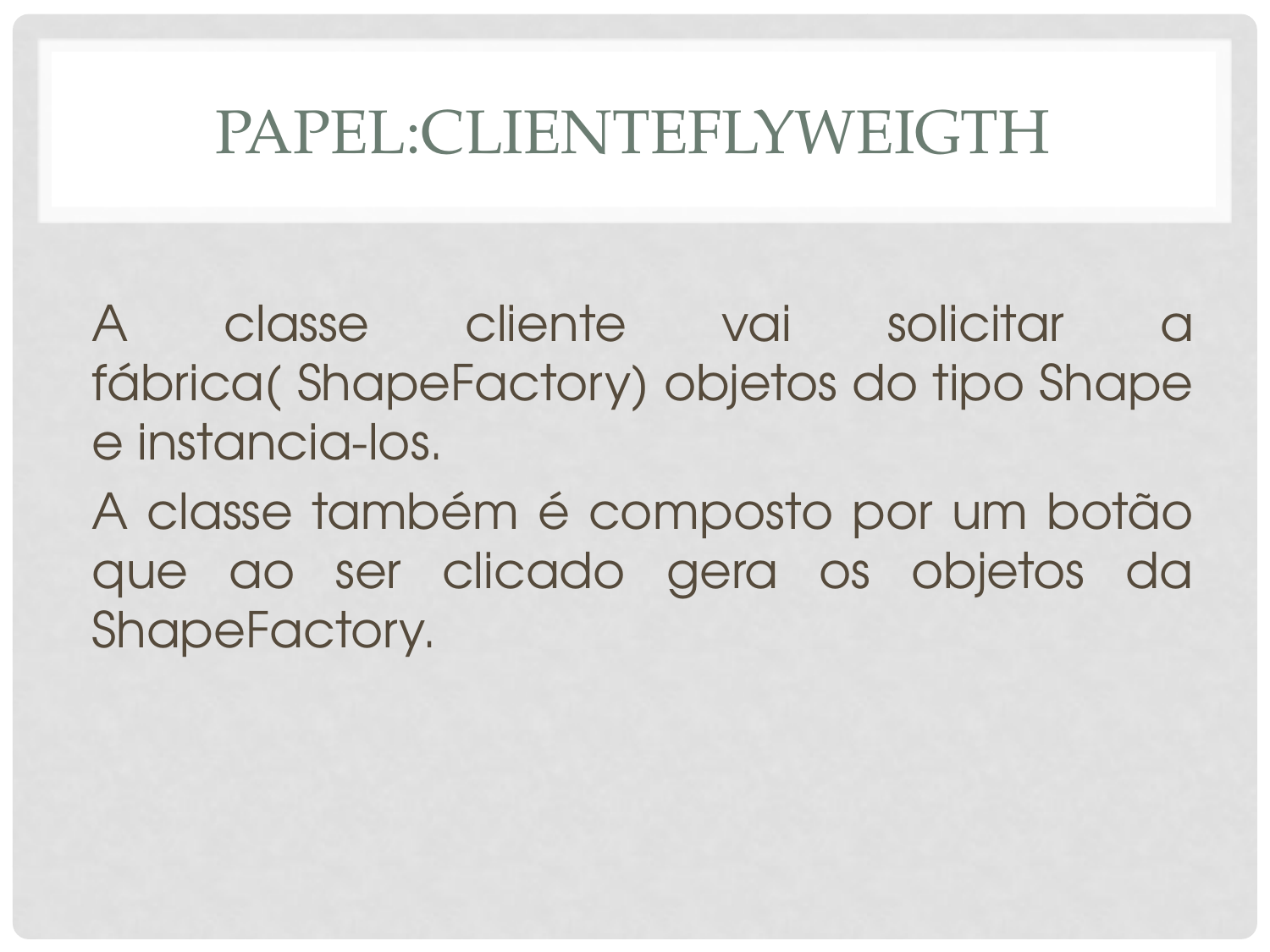

# Papel:clienteflyweigth
A classe cliente vai solicitar a fábrica( ShapeFactory) objetos do tipo Shape e instancia-los.
A classe também é composto por um botão que ao ser clicado gera os objetos da ShapeFactory.